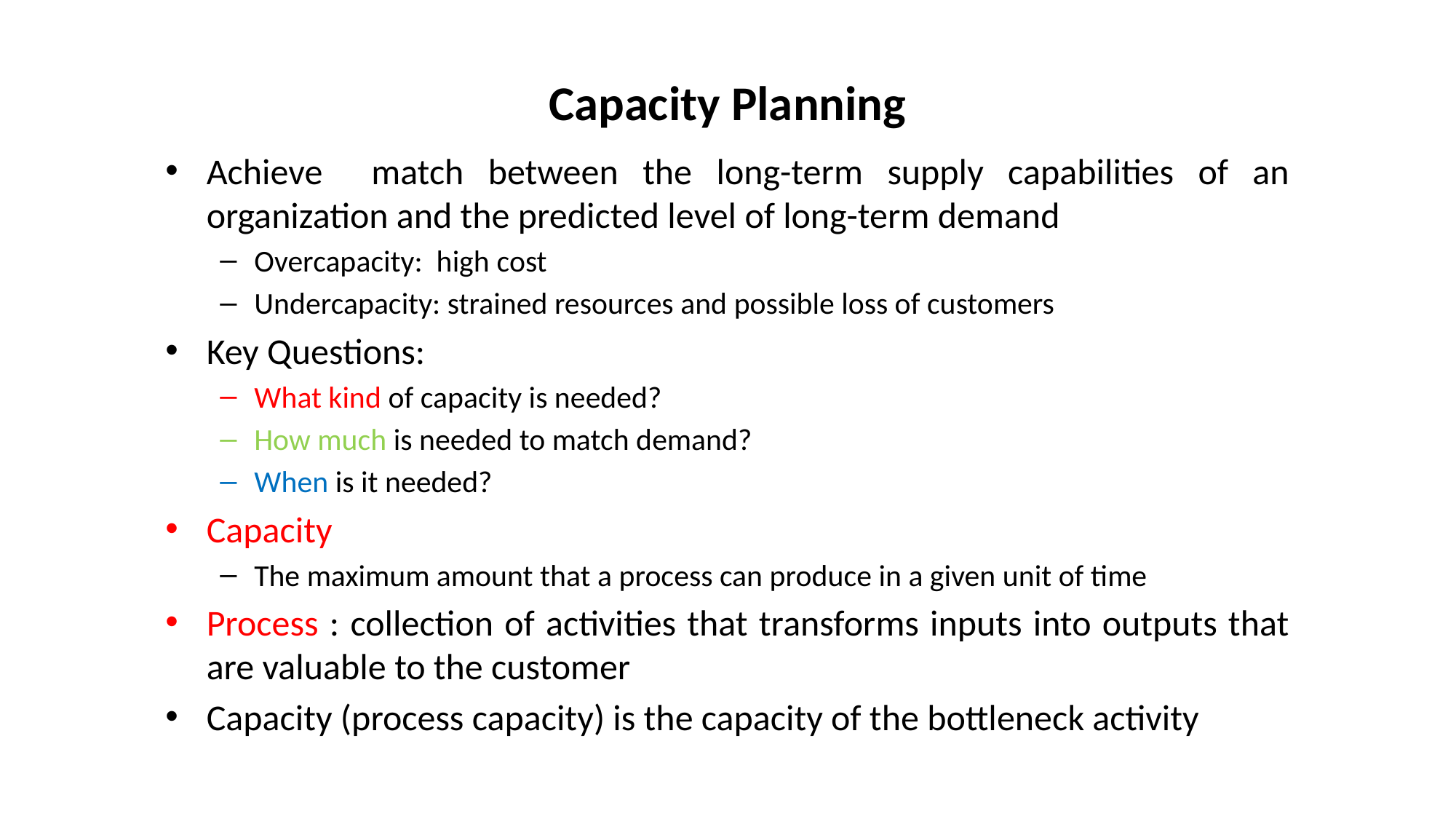

# Capacity Planning
Achieve  match between the long-term supply capabilities of an organization and the predicted level of long-term demand
Overcapacity:  high cost
Undercapacity: strained resources and possible loss of customers
Key Questions:
What kind of capacity is needed?
How much is needed to match demand?
When is it needed?
Capacity
The maximum amount that a process can produce in a given unit of time
Process : collection of activities that transforms inputs into outputs that are valuable to the customer
Capacity (process capacity) is the capacity of the bottleneck activity